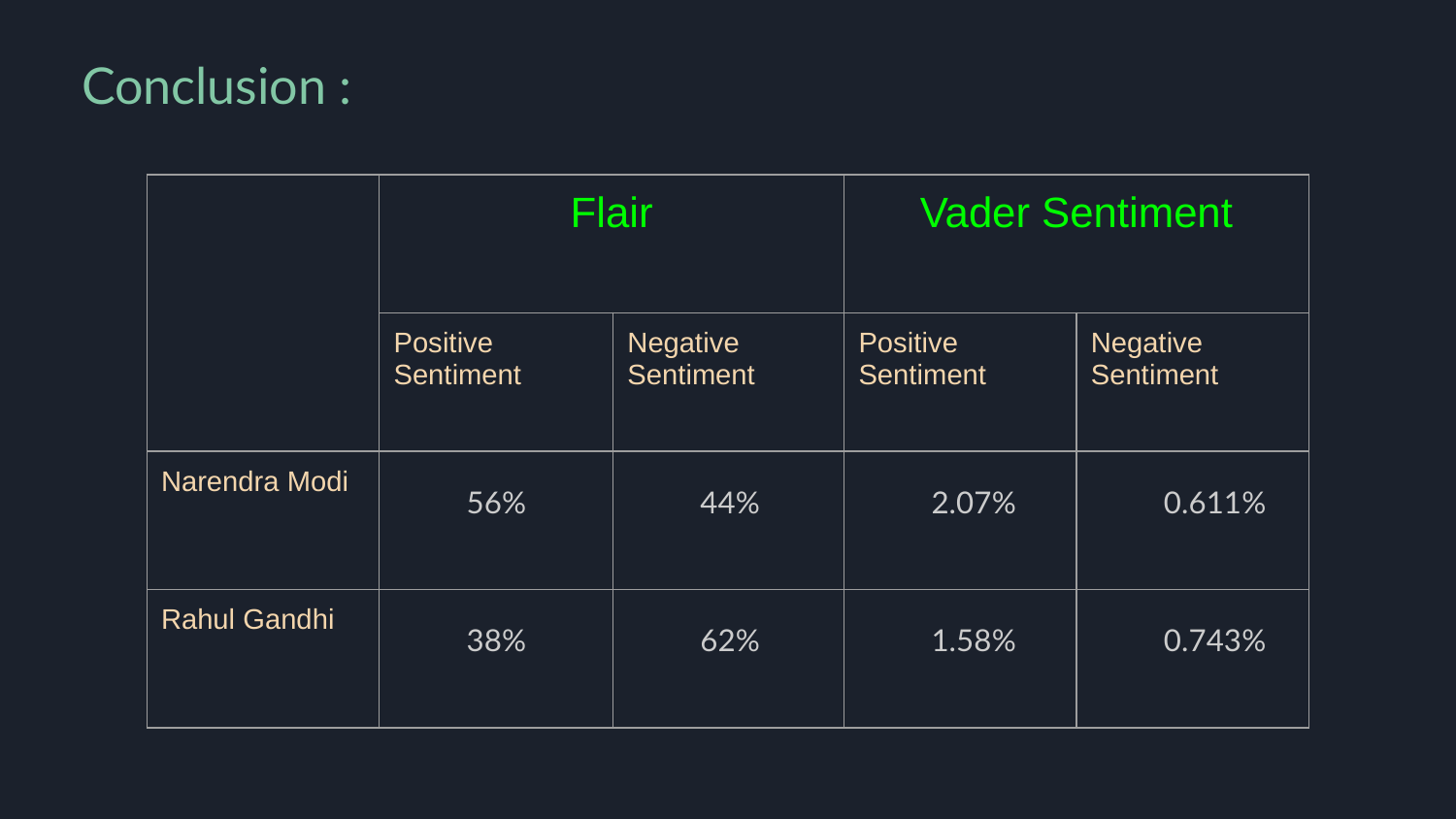

Conclusion :
|  | Flair |  | Vader Sentiment |  |
| --- | --- | --- | --- | --- |
|  | Positive Sentiment | Negative Sentiment | Positive Sentiment | Negative Sentiment |
| Narendra Modi | 56% | 44% | 2.07% | 0.611% |
| Rahul Gandhi | 38% | 62% | 1.58% | 0.743% |